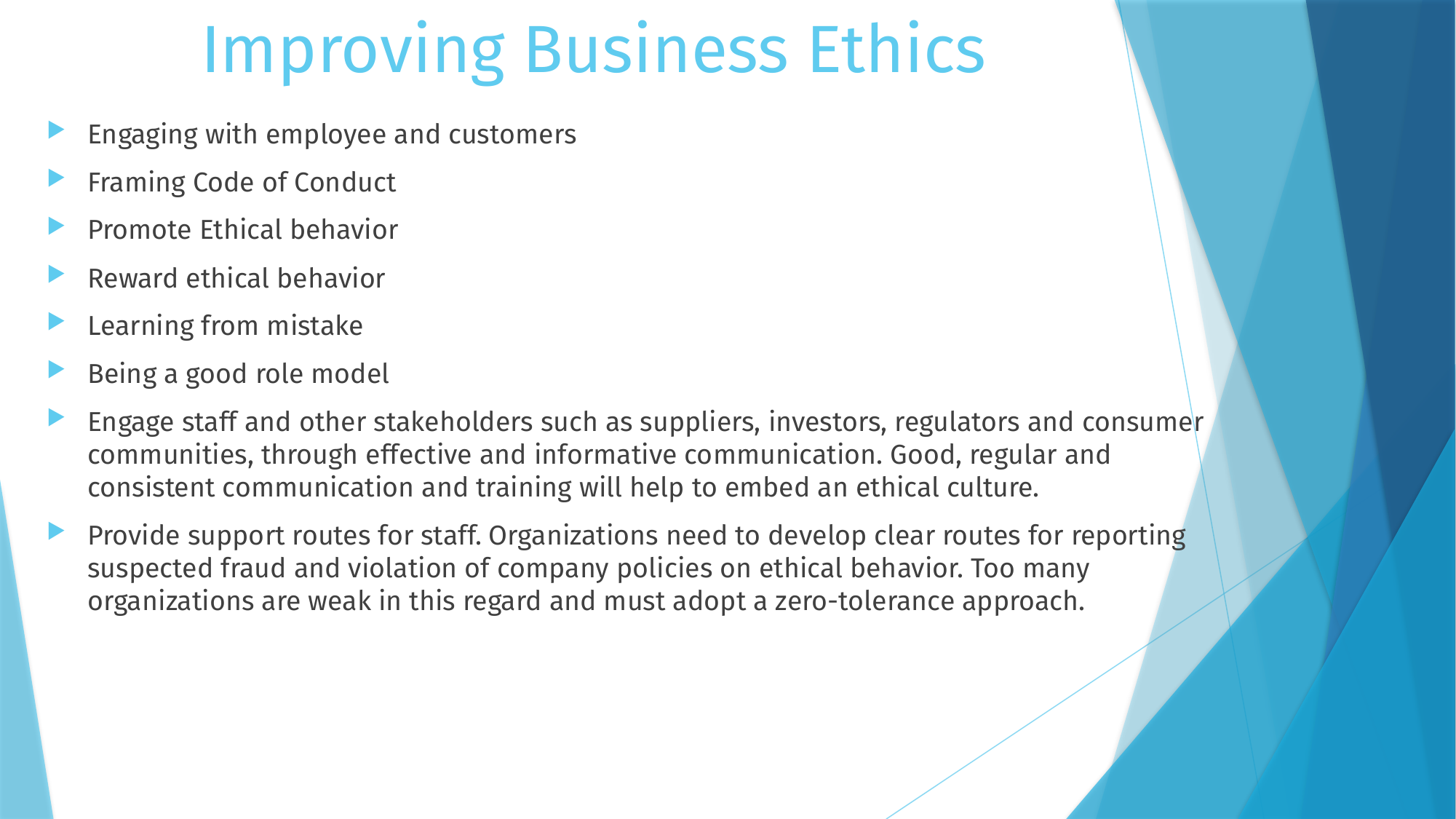

# Improving Business Ethics
Engaging with employee and customers
Framing Code of Conduct
Promote Ethical behavior
Reward ethical behavior
Learning from mistake
Being a good role model
Engage staff and other stakeholders such as suppliers, investors, regulators and consumer communities, through effective and informative communication. Good, regular and consistent communication and training will help to embed an ethical culture.
Provide support routes for staff. Organizations need to develop clear routes for reporting suspected fraud and violation of company policies on ethical behavior. Too many organizations are weak in this regard and must adopt a zero-tolerance approach.